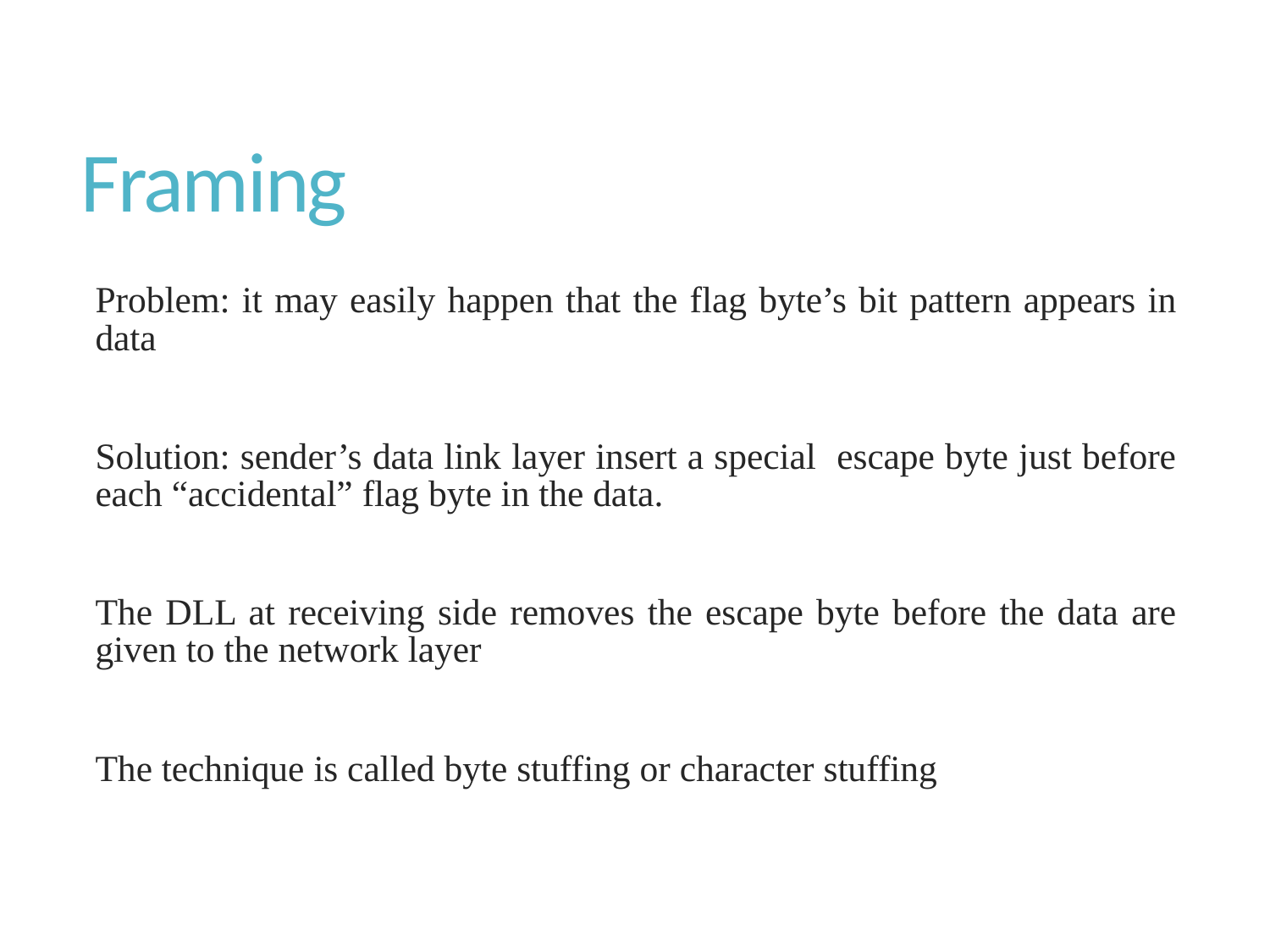

# Framing
Problem: it may easily happen that the flag byte’s bit pattern appears in data

Solution: sender’s data link layer insert a special  escape byte just before each “accidental” flag byte in the data.

The DLL at receiving side removes the escape byte before the data are given to the network layer

The technique is called byte stuffing or character stuffing